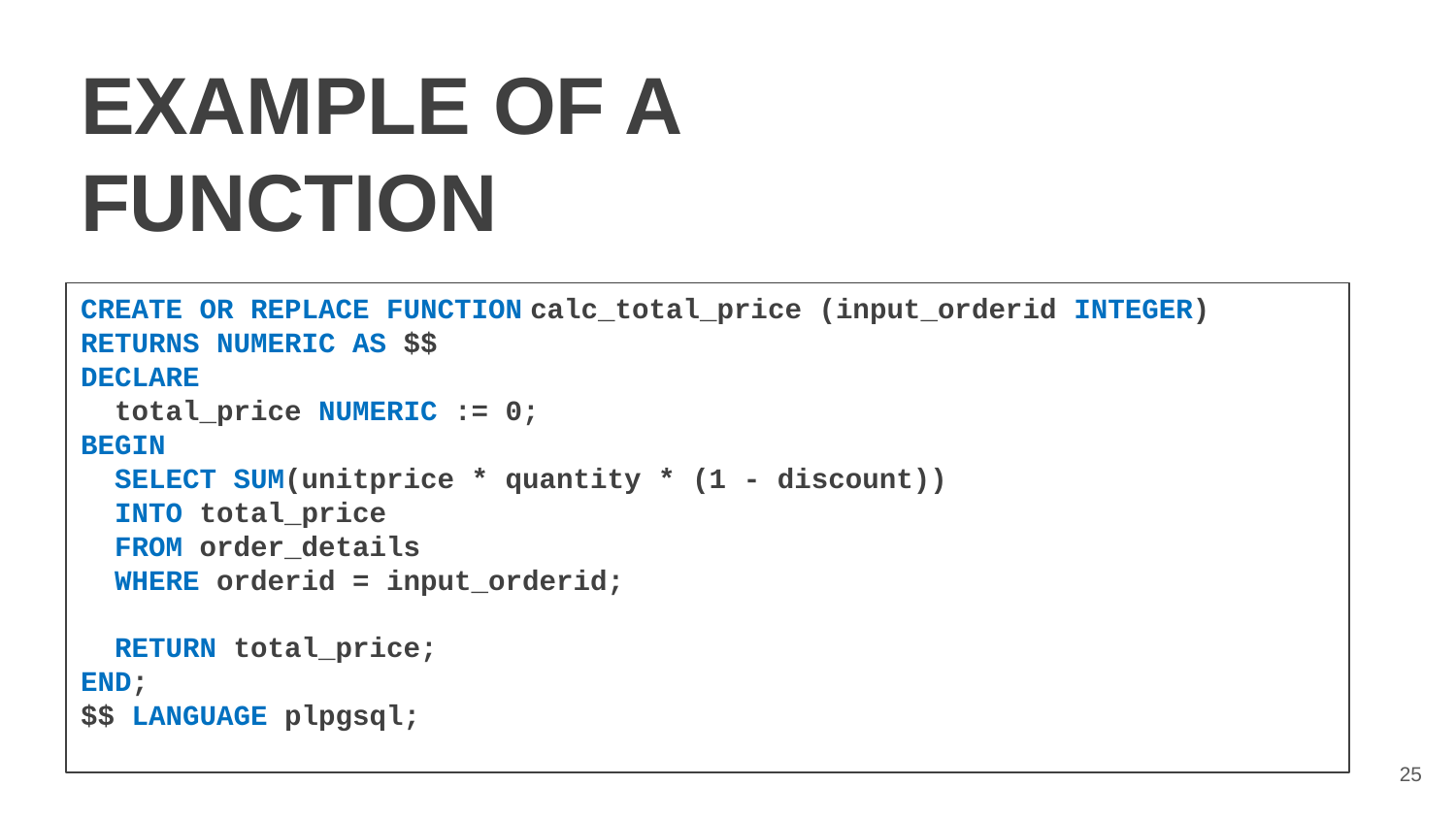

EXAMPLE OF A FUNCTION
CREATE OR REPLACE FUNCTION calc_total_price (input_orderid INTEGER)
RETURNS NUMERIC AS $$
DECLARE
  total_price NUMERIC := 0;
BEGIN
  SELECT SUM(unitprice * quantity * (1 - discount))
  INTO total_price
  FROM order_details
  WHERE orderid = input_orderid;

  RETURN total_price;
END;
$$ LANGUAGE plpgsql;

25